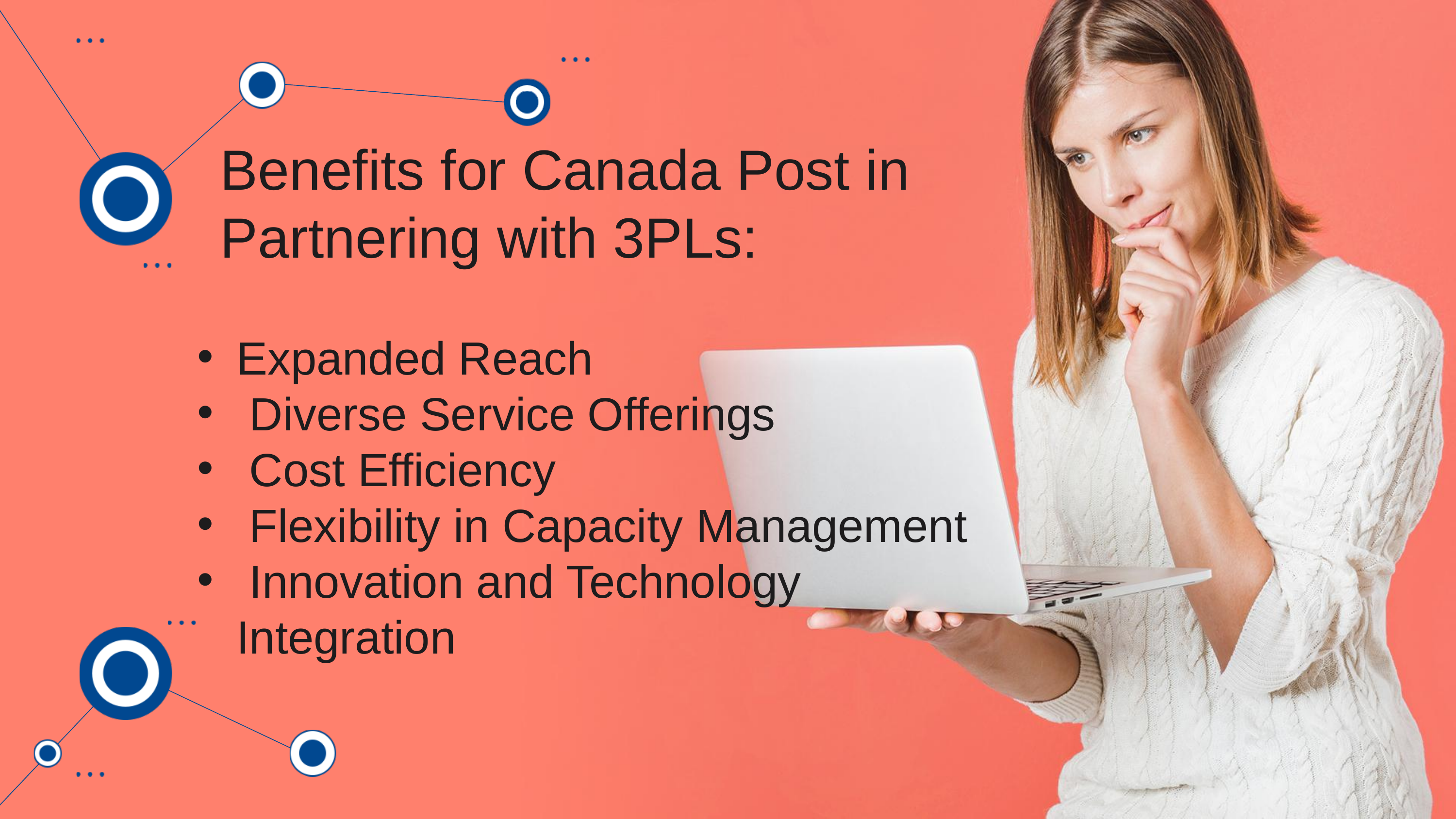

Benefits for Canada Post in Partnering with 3PLs:

Expanded Reach
 Diverse Service Offerings
 Cost Efficiency
 Flexibility in Capacity Management
 Innovation and Technology Integration